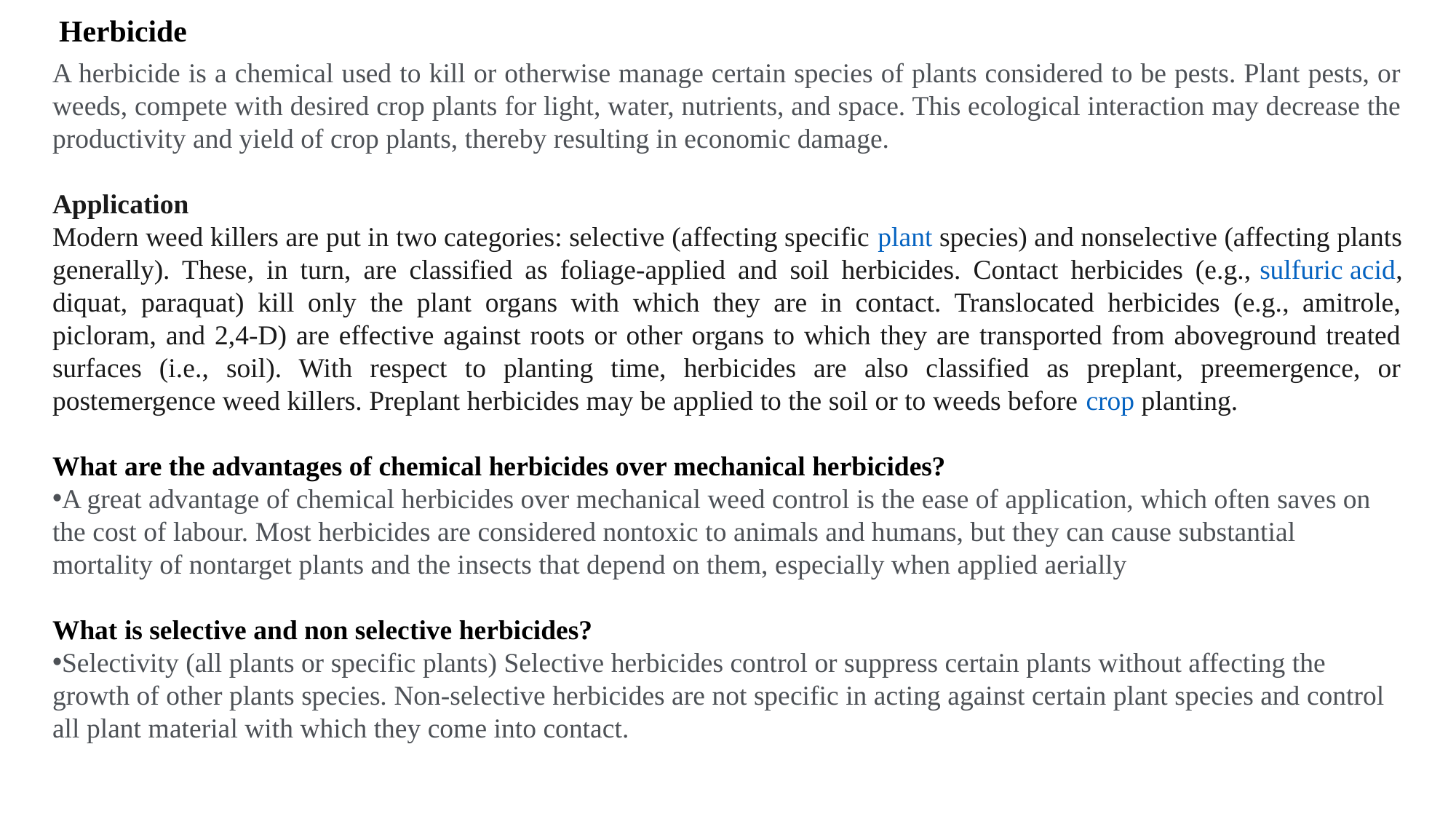

Herbicide
A herbicide is a chemical used to kill or otherwise manage certain species of plants considered to be pests. Plant pests, or weeds, compete with desired crop plants for light, water, nutrients, and space. This ecological interaction may decrease the productivity and yield of crop plants, thereby resulting in economic damage.

Application
Modern weed killers are put in two categories: selective (affecting specific plant species) and nonselective (affecting plants generally). These, in turn, are classified as foliage-applied and soil herbicides. Contact herbicides (e.g., sulfuric acid, diquat, paraquat) kill only the plant organs with which they are in contact. Translocated herbicides (e.g., amitrole, picloram, and 2,4-D) are effective against roots or other organs to which they are transported from aboveground treated surfaces (i.e., soil). With respect to planting time, herbicides are also classified as preplant, preemergence, or postemergence weed killers. Preplant herbicides may be applied to the soil or to weeds before crop planting.

What are the advantages of chemical herbicides over mechanical herbicides?
A great advantage of chemical herbicides over mechanical weed control is the ease of application, which often saves on the cost of labour. Most herbicides are considered nontoxic to animals and humans, but they can cause substantial mortality of nontarget plants and the insects that depend on them, especially when applied aerially

What is selective and non selective herbicides?
Selectivity (all plants or specific plants) Selective herbicides control or suppress certain plants without affecting the growth of other plants species. Non-selective herbicides are not specific in acting against certain plant species and control all plant material with which they come into contact.